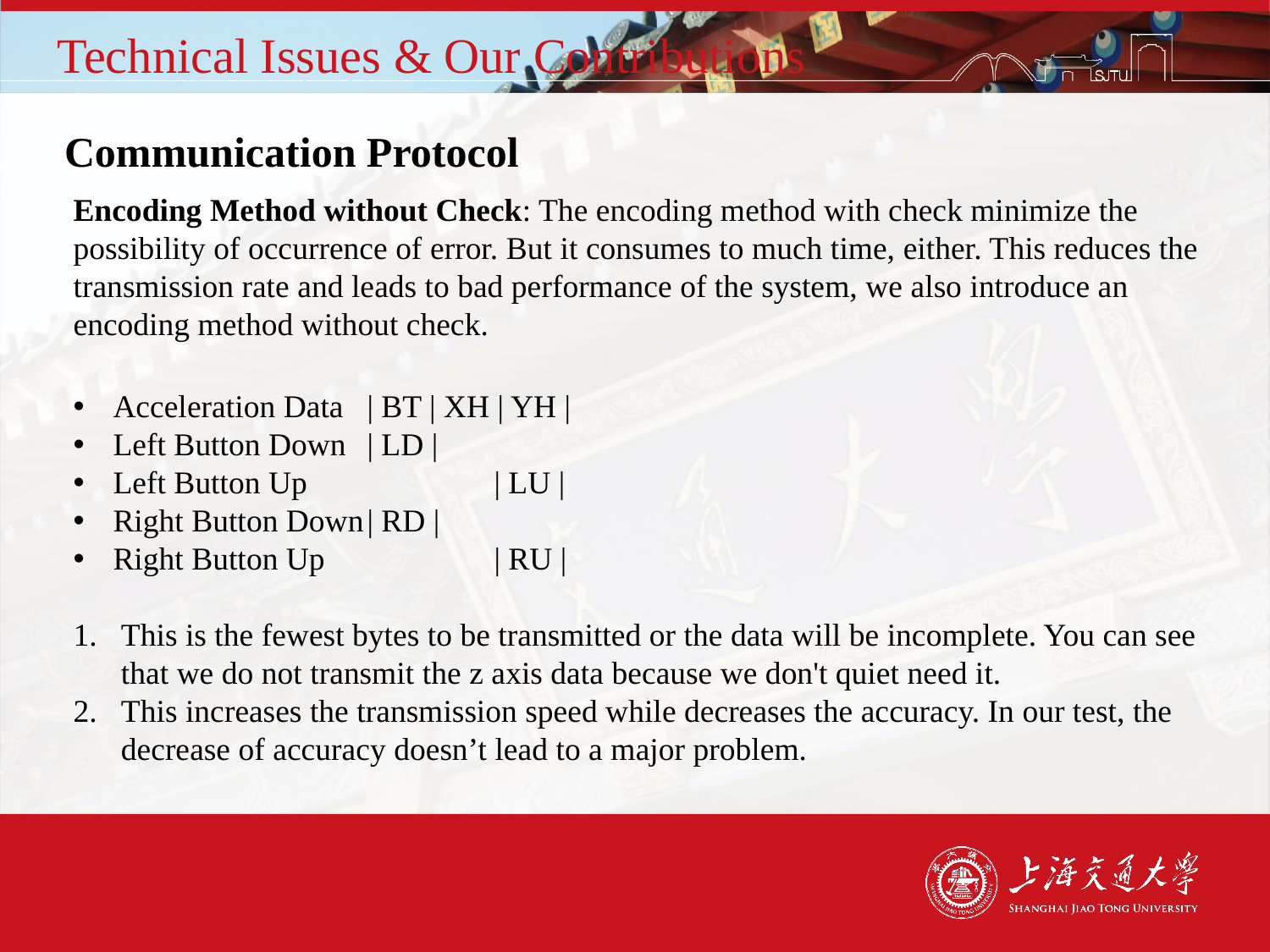

# Technical Issues & Our Contributions
Communication Protocol
Encoding Method without Check: The encoding method with check minimize the possibility of occurrence of error. But it consumes to much time, either. This reduces the transmission rate and leads to bad performance of the system, we also introduce an encoding method without check.
Acceleration Data	| BT | XH | YH |
Left Button Down	| LD |
Left Button Up		| LU |
Right Button Down	| RD |
Right Button Up		| RU |

This is the fewest bytes to be transmitted or the data will be incomplete. You can see that we do not transmit the z axis data because we don't quiet need it.
This increases the transmission speed while decreases the accuracy. In our test, the decrease of accuracy doesn’t lead to a major problem.